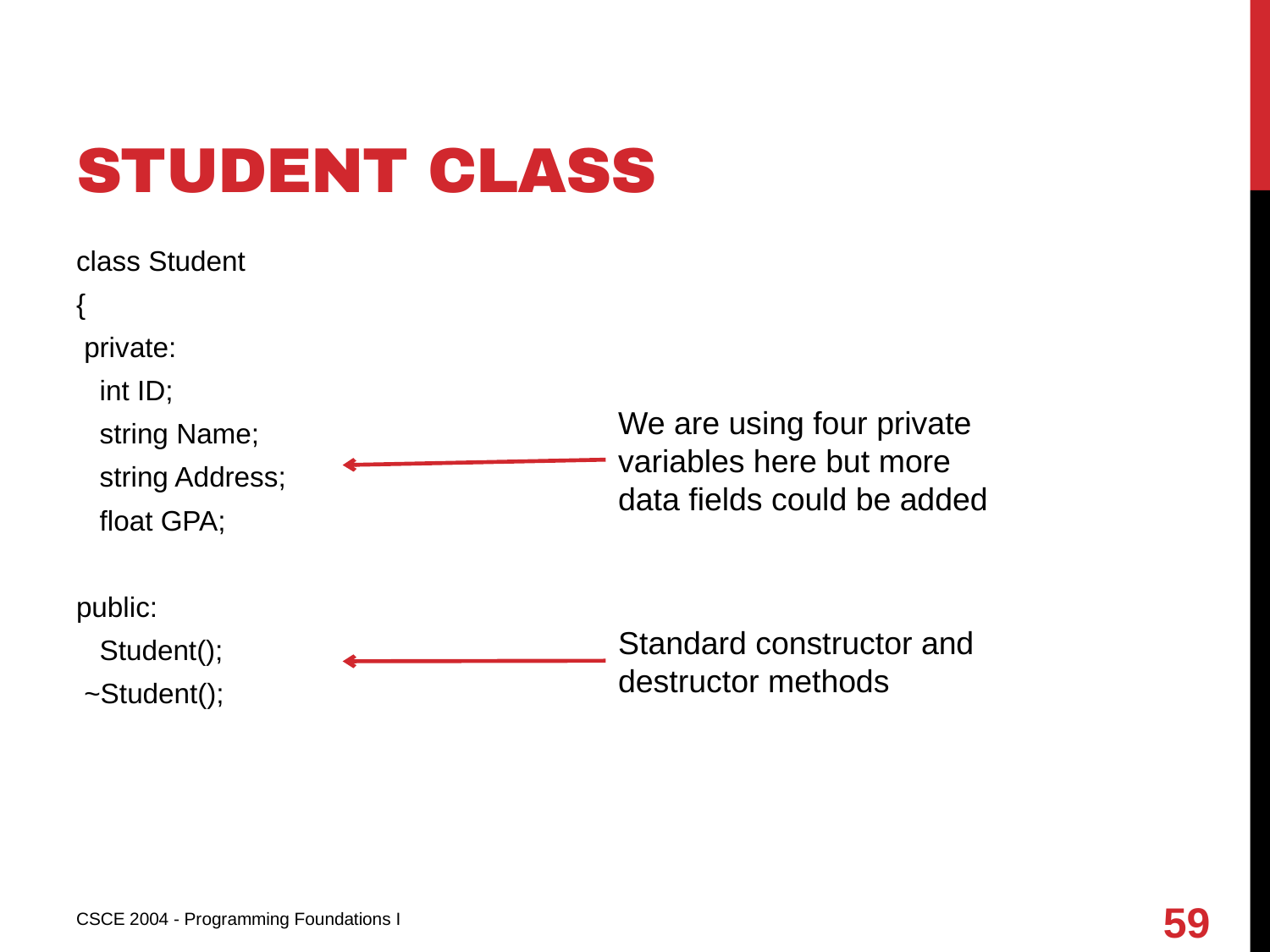

# Student class
class Student
{
 private:
   int ID;
   string Name;
   string Address;
   float GPA;

public:
   Student();
 ~Student();

We are using four private variables here but more data fields could be added
Standard constructor and destructor methods
59
CSCE 2004 - Programming Foundations I